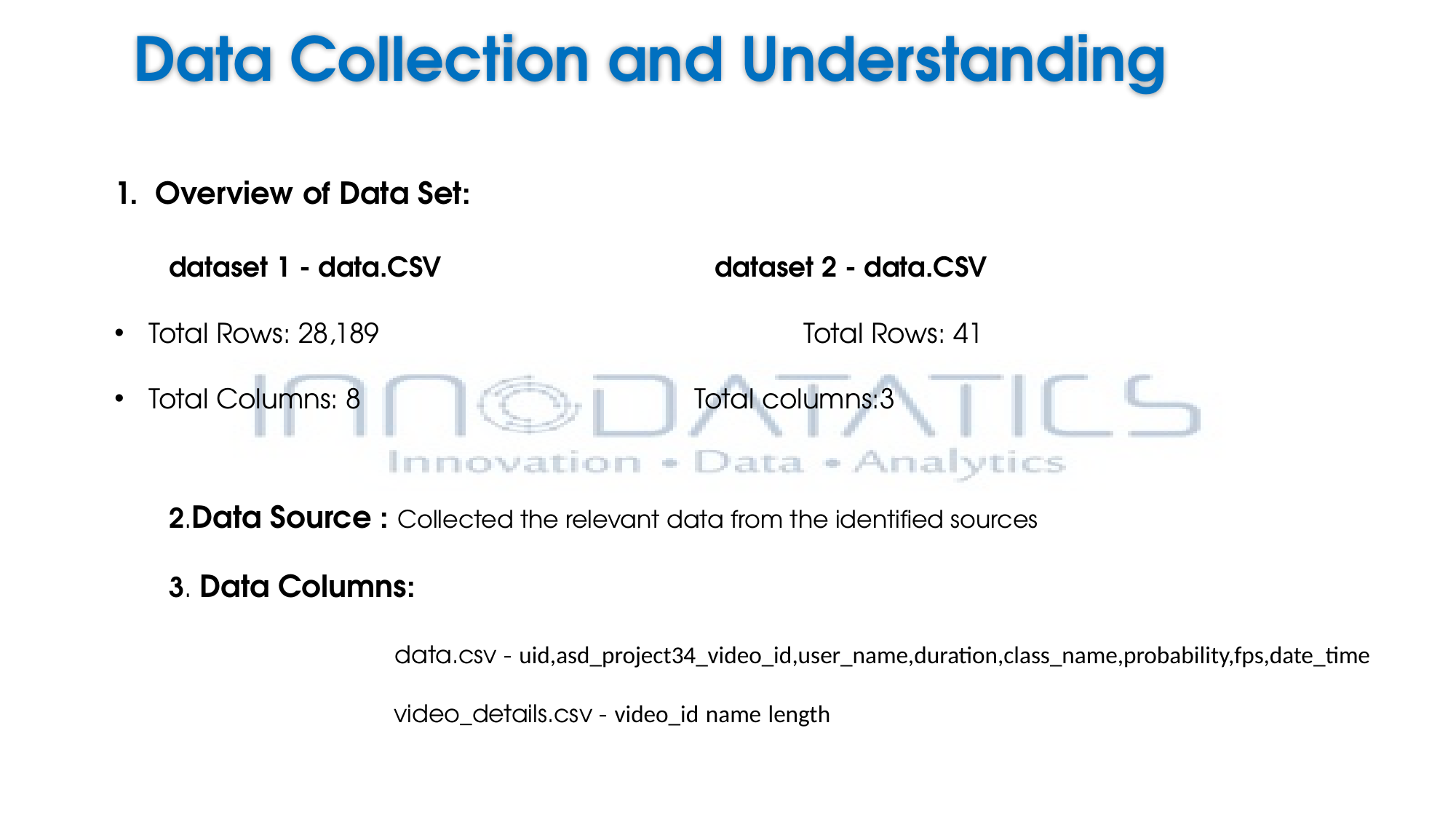

# Data Collection and Understanding

Overview of Data Set:

 	dataset 1 - data.CSV			dataset 2 - data.CSV

Total Rows: 28,189				Total Rows: 41

Total Columns: 8				Total columns:3

	2.Data Source : Collected the relevant data from the identified sources

	3. Data Columns:

			 data.csv - uid,asd_project34_video_id,user_name,duration,class_name,probability,fps,date_time

			 video_details.csv - video_id name length